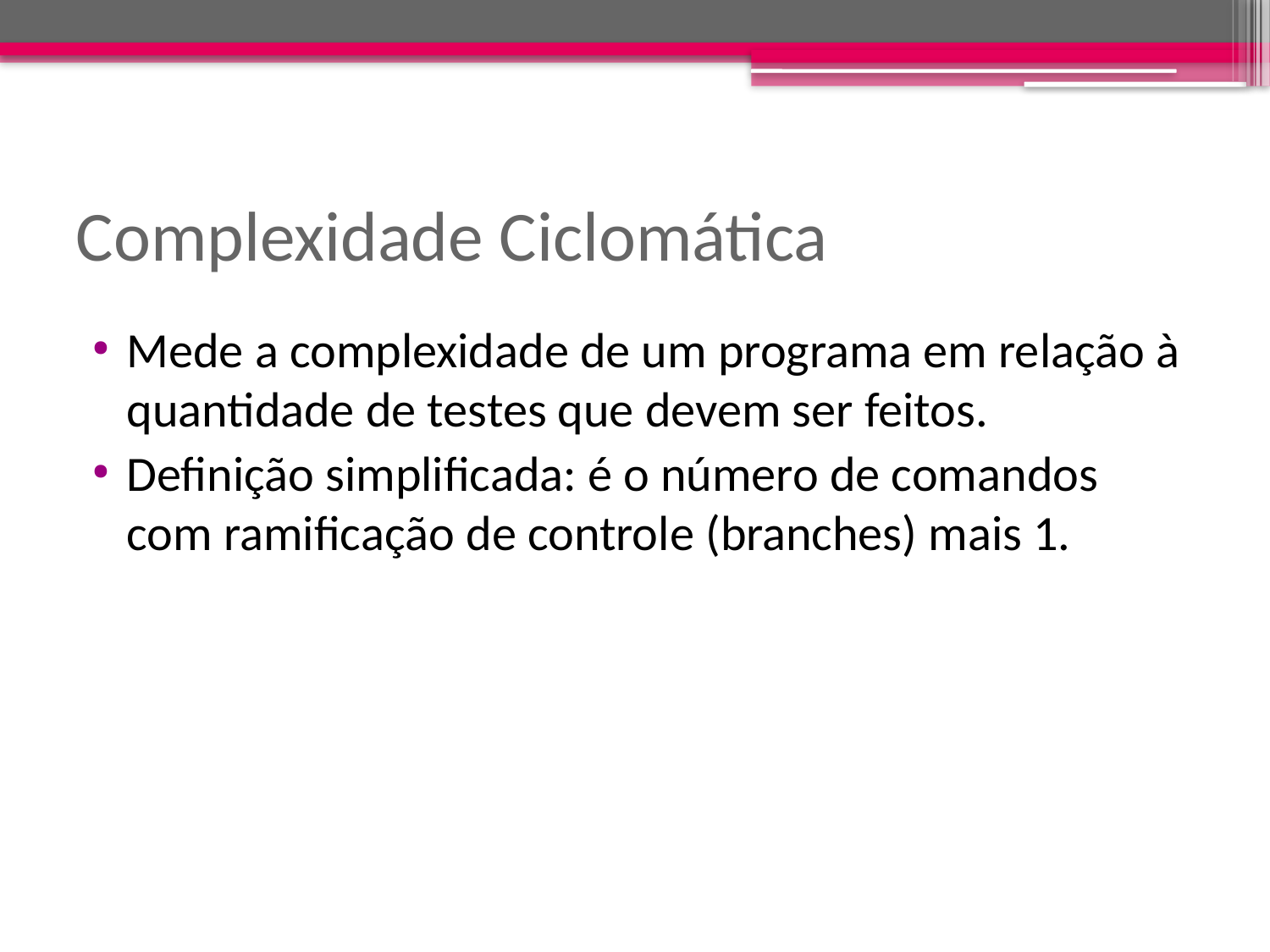

# Complexidade Ciclomática
Mede a complexidade de um programa em relação à quantidade de testes que devem ser feitos.
Definição simplificada: é o número de comandos com ramificação de controle (branches) mais 1.